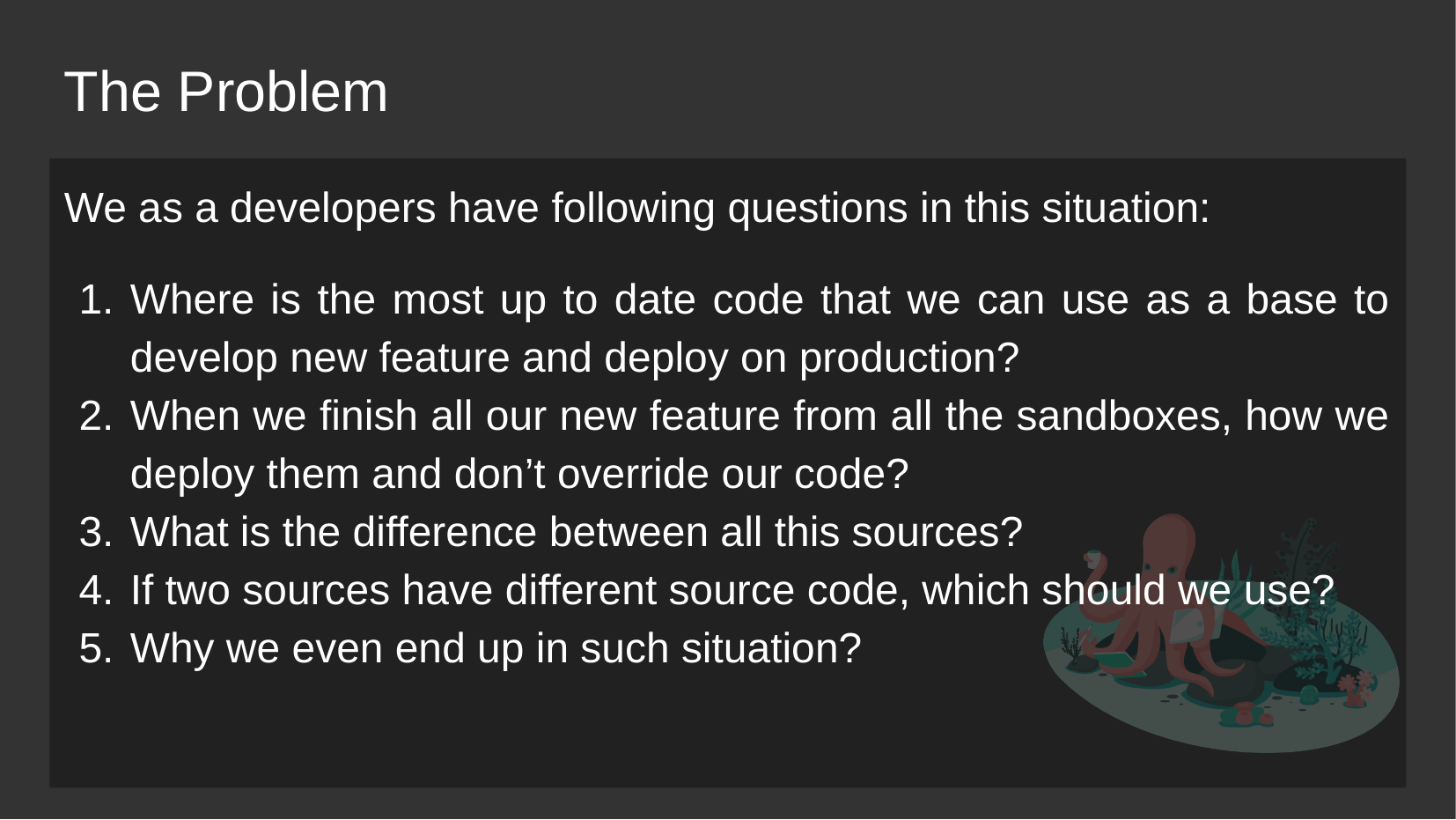

# The Problem

We as a developers have following questions in this situation:
Where is the most up to date code that we can use as a base to develop new feature and deploy on production?
When we finish all our new feature from all the sandboxes, how we deploy them and don’t override our code?
What is the difference between all this sources?
If two sources have different source code, which should we use?
Why we even end up in such situation?